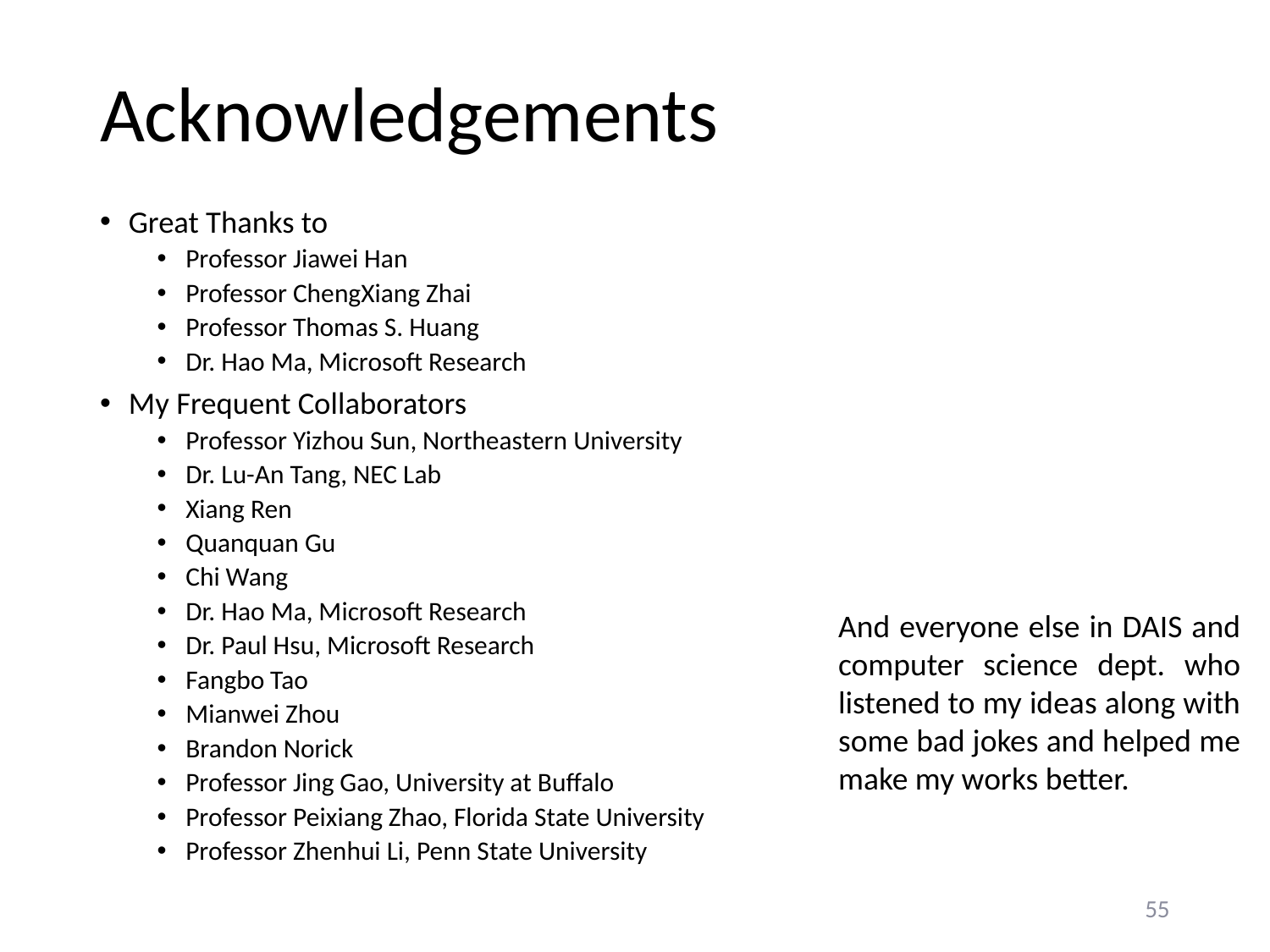

# Acknowledgements
Great Thanks to
Professor Jiawei Han
Professor ChengXiang Zhai
Professor Thomas S. Huang
Dr. Hao Ma, Microsoft Research
My Frequent Collaborators
Professor Yizhou Sun, Northeastern University
Dr. Lu-An Tang, NEC Lab
Xiang Ren
Quanquan Gu
Chi Wang
Dr. Hao Ma, Microsoft Research
Dr. Paul Hsu, Microsoft Research
Fangbo Tao
Mianwei Zhou
Brandon Norick
Professor Jing Gao, University at Buffalo
Professor Peixiang Zhao, Florida State University
Professor Zhenhui Li, Penn State University

And everyone else in DAIS and computer science dept. who listened to my ideas along with some bad jokes and helped me make my works better.
55